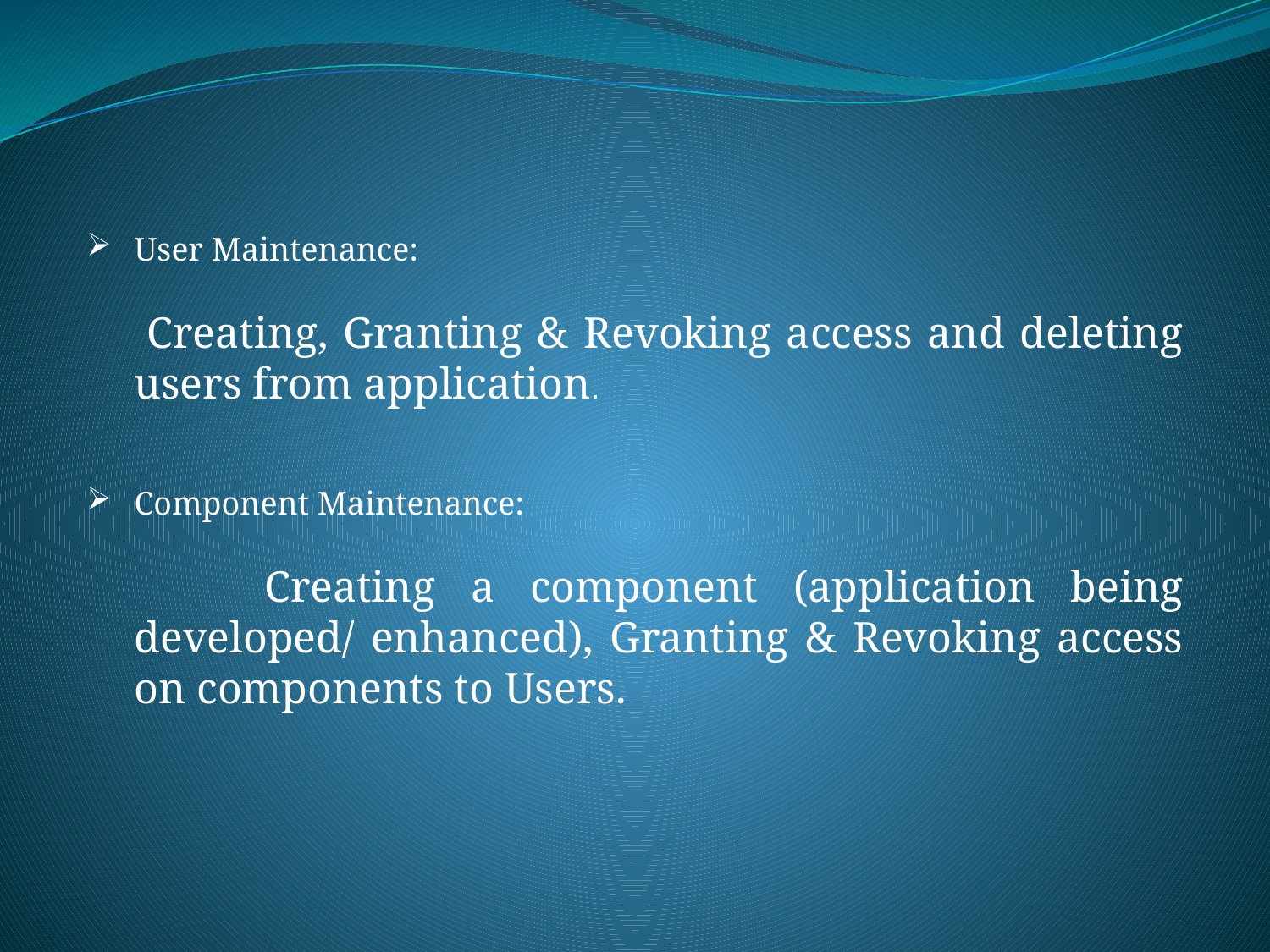

User Maintenance:

    Creating, Granting & Revoking access and deleting users from application.

Component Maintenance:

     Creating a component (application being developed/ enhanced), Granting & Revoking access on components to Users.